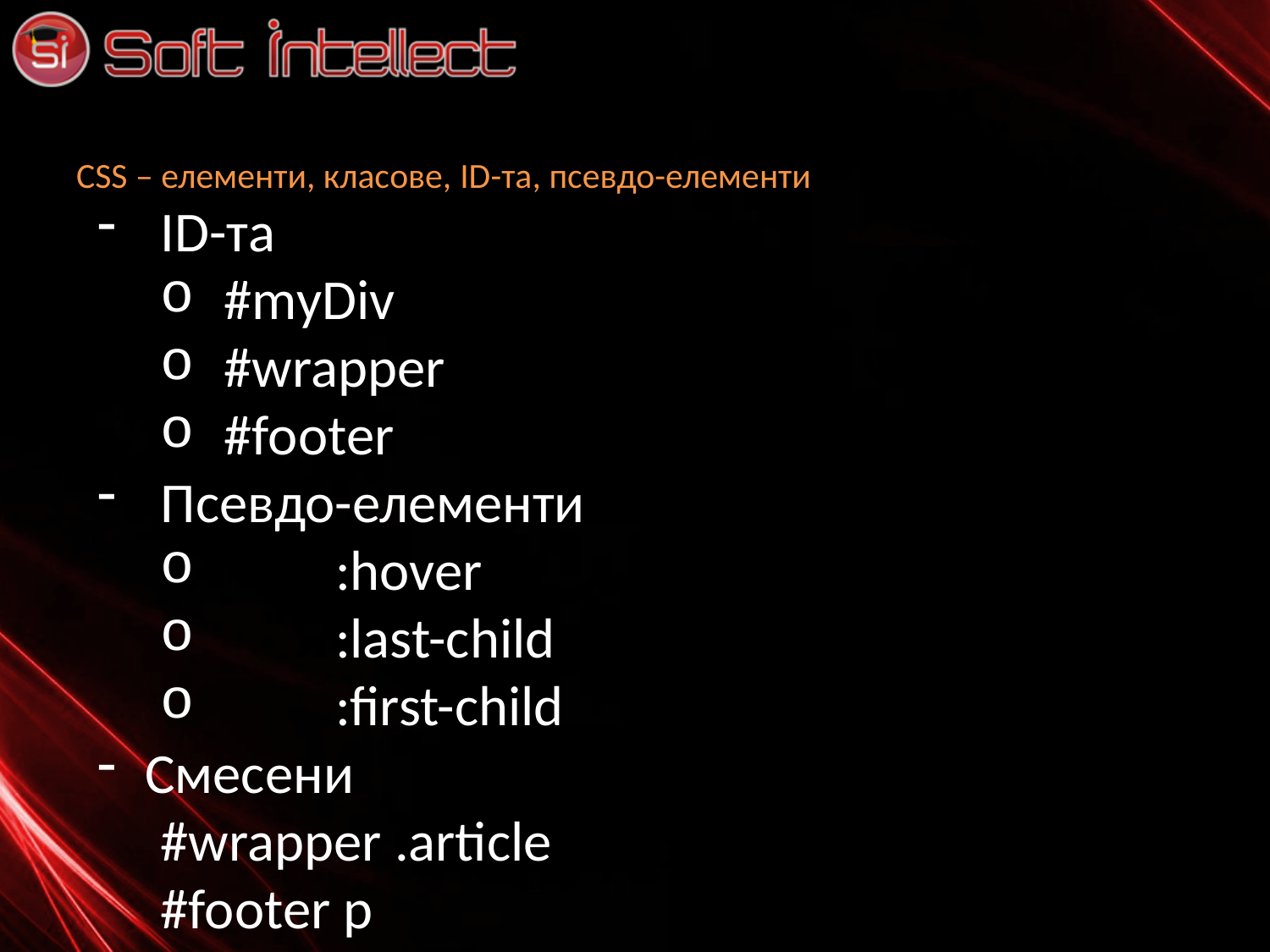

# CSS – елементи, класове, ID-та, псевдо-елементи
ID-та
#myDiv
#wrapper
#footer
Псевдо-елементи
	:hover
	:last-child
	:first-child
Смесени
#wrapper .article
#footer p